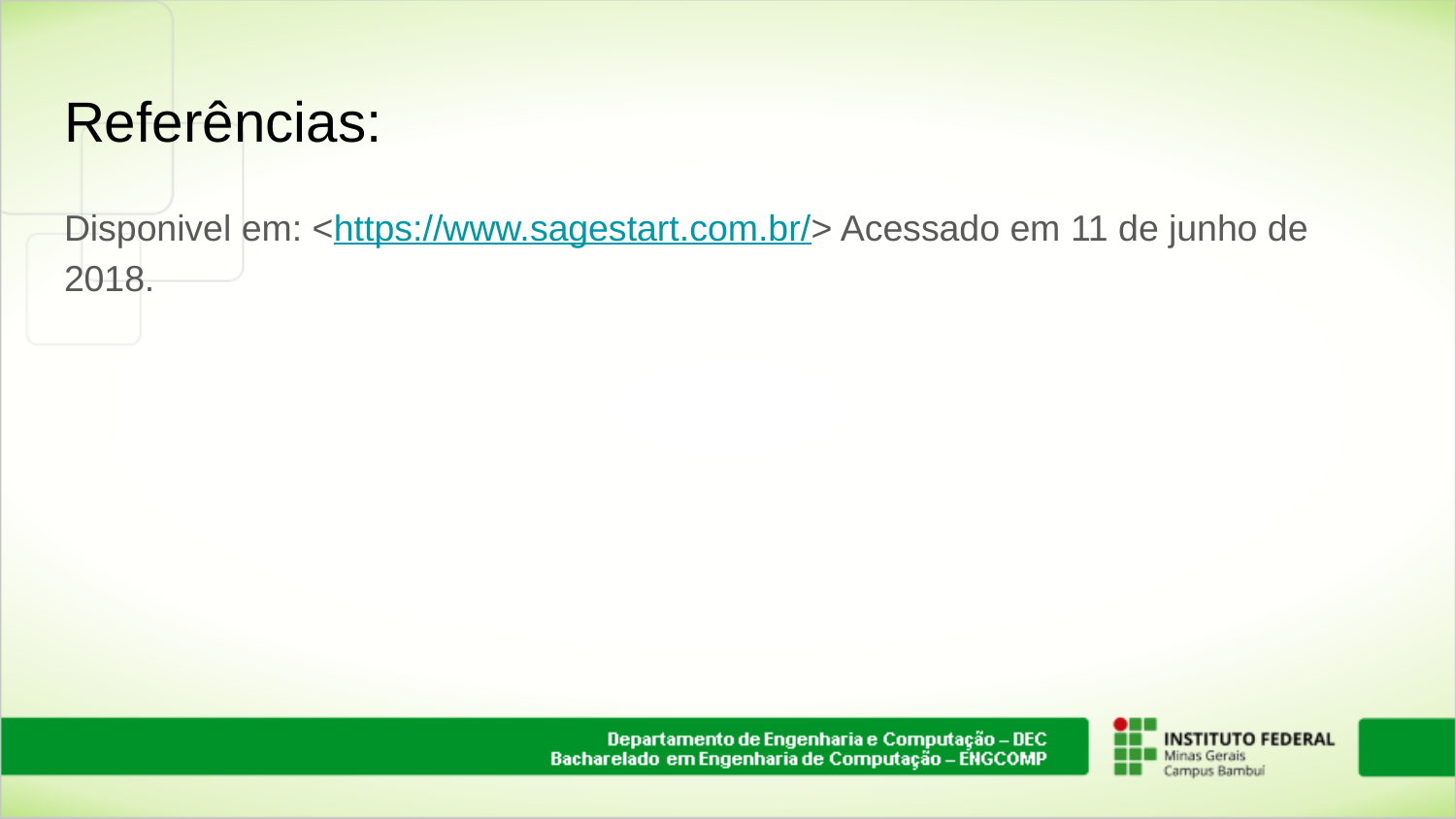

# Referências:
Disponivel em: <https://www.sagestart.com.br/> Acessado em 11 de junho de 2018.